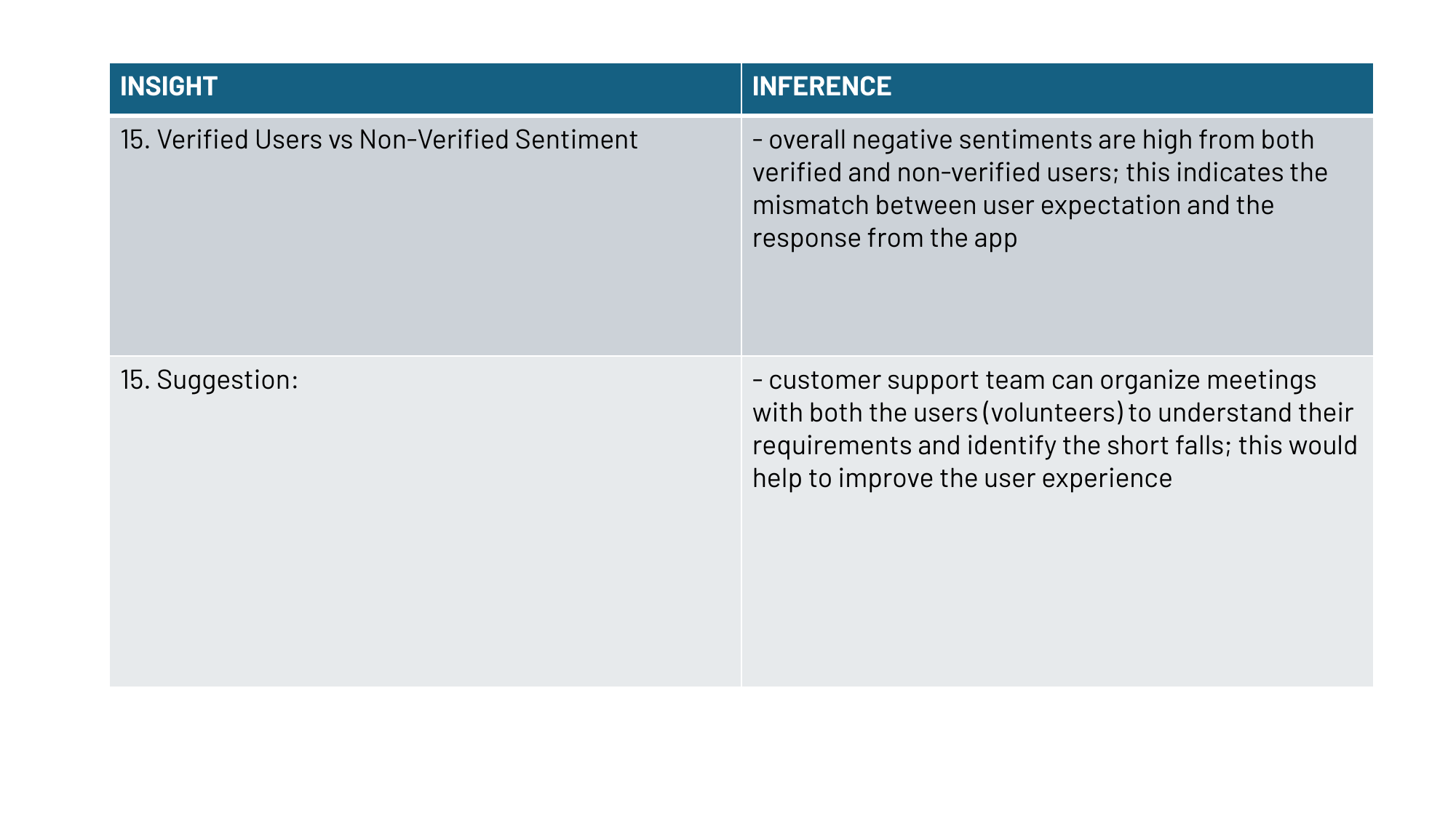

| INSIGHT | INFERENCE |
| --- | --- |
| 15. Verified Users vs Non-Verified Sentiment | - overall negative sentiments are high from both verified and non-verified users; this indicates the mismatch between user expectation and the response from the app |
| 15. Suggestion: | - customer support team can organize meetings with both the users (volunteers) to understand their requirements and identify the short falls; this would help to improve the user experience |